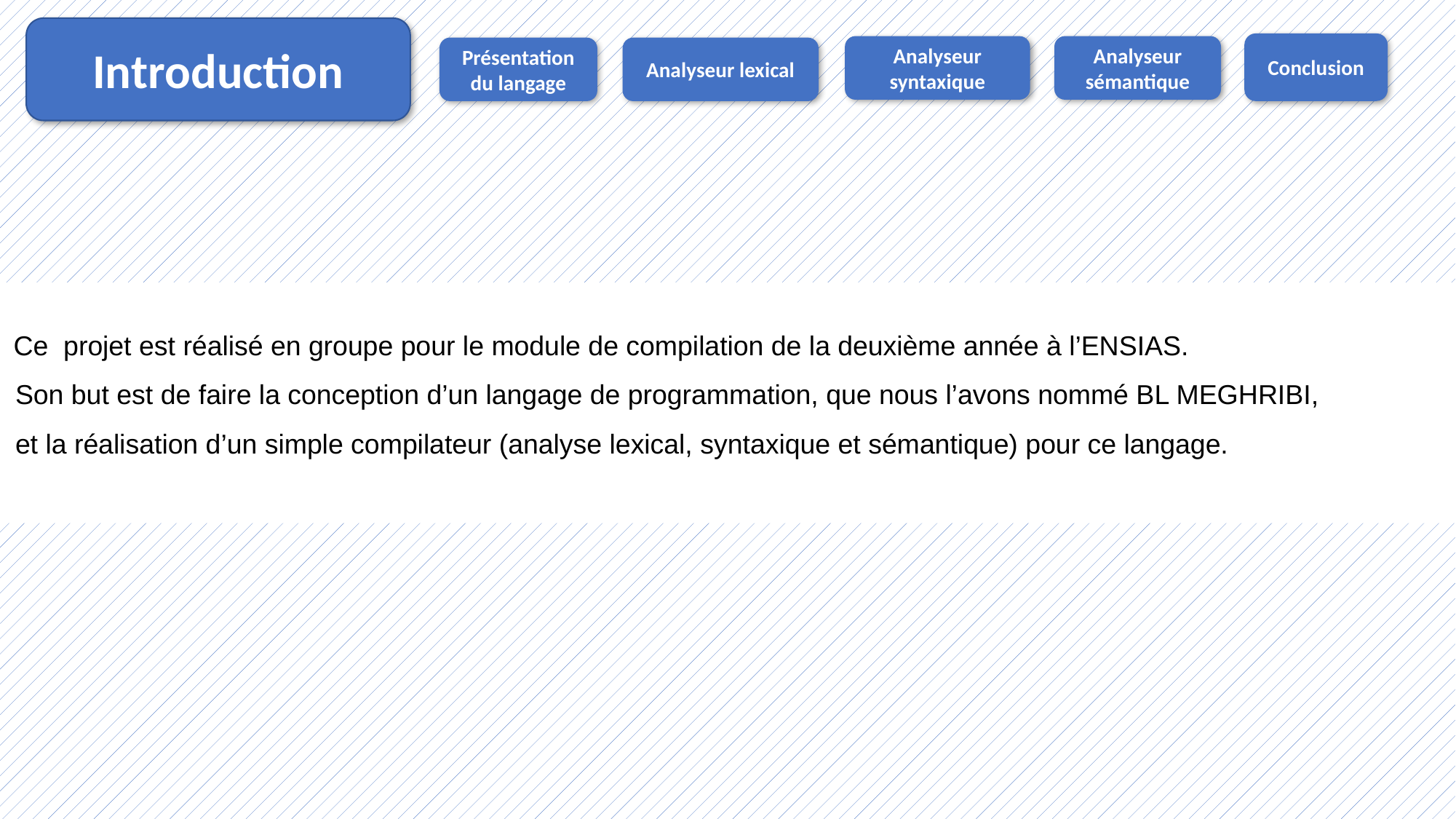

Introduction
Conclusion
Analyseur syntaxique
Analyseur sémantique
Présentation du langage
Analyseur lexical

  Ce  projet est réalisé en groupe pour le module de compilation de la deuxième année à l’ENSIAS.
  Son but est de faire la conception d’un langage de programmation, que nous l’avons nommé BL MEGHRIBI,
  et la réalisation d’un simple compilateur (analyse lexical, syntaxique et sémantique) pour ce langage.

4